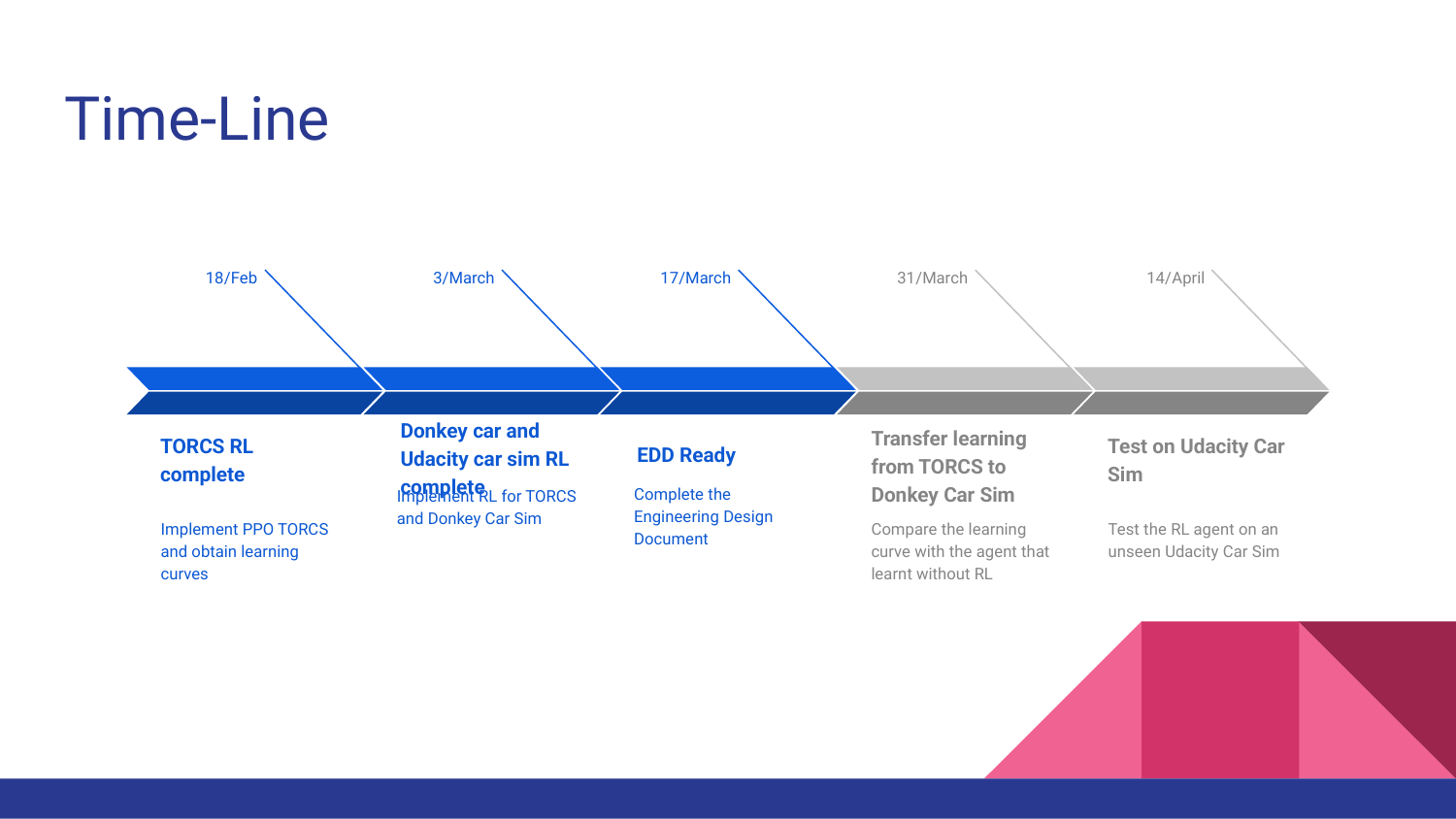

# Time-Line
18/Feb

TORCS RL complete
Implement PPO TORCS and obtain learning curves
3/March

Donkey car and Udacity car sim RL complete
Implement RL for TORCS and Donkey Car Sim
17/March

EDD Ready
Complete the Engineering Design Document
31/March

Transfer learning from TORCS to Donkey Car Sim
Compare the learning curve with the agent that learnt without RL
14/April

Test on Udacity Car Sim
Test the RL agent on an unseen Udacity Car Sim